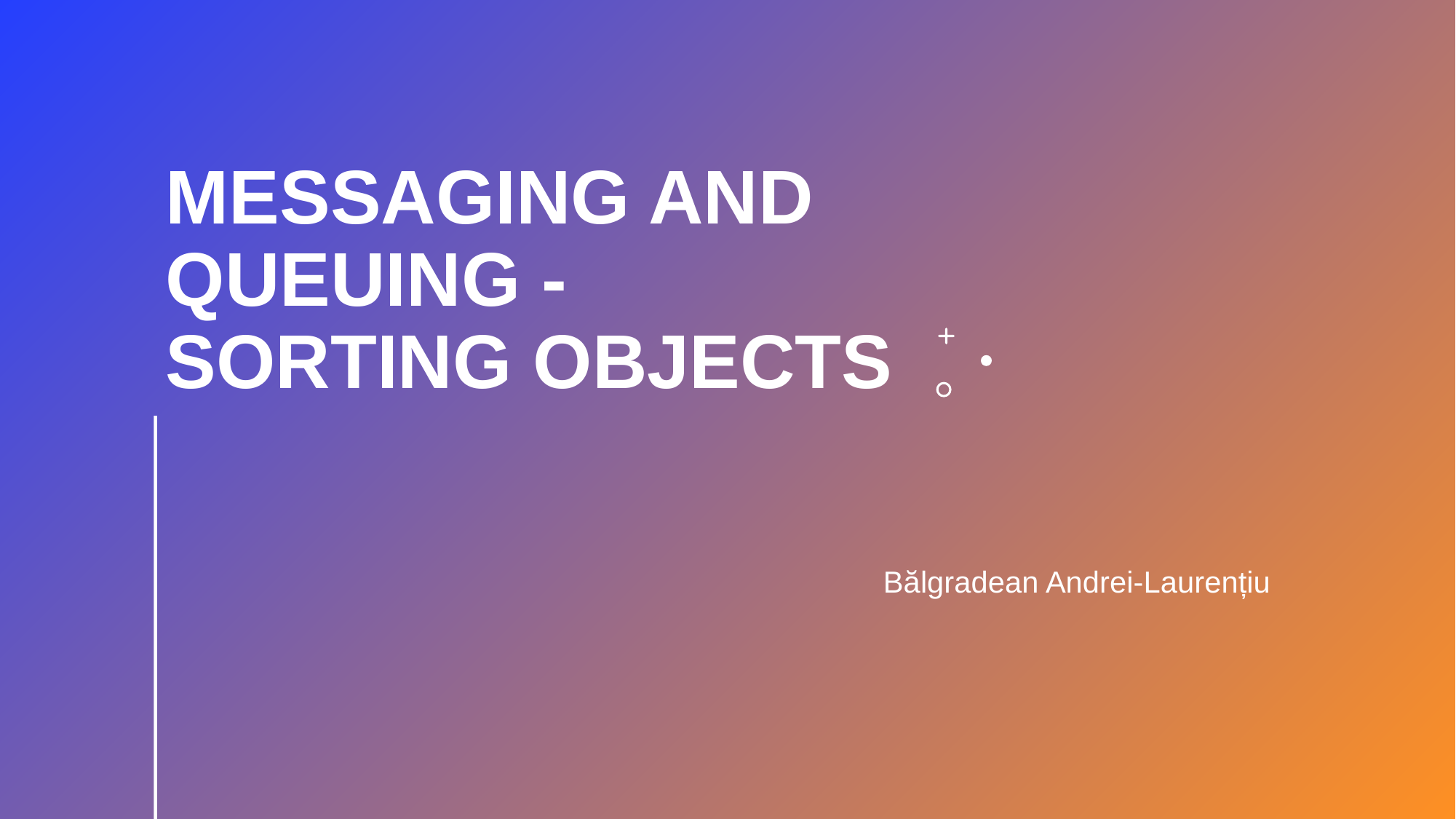

# Messaging and Queuing - Sorting Objects
Bălgradean Andrei-Laurențiu